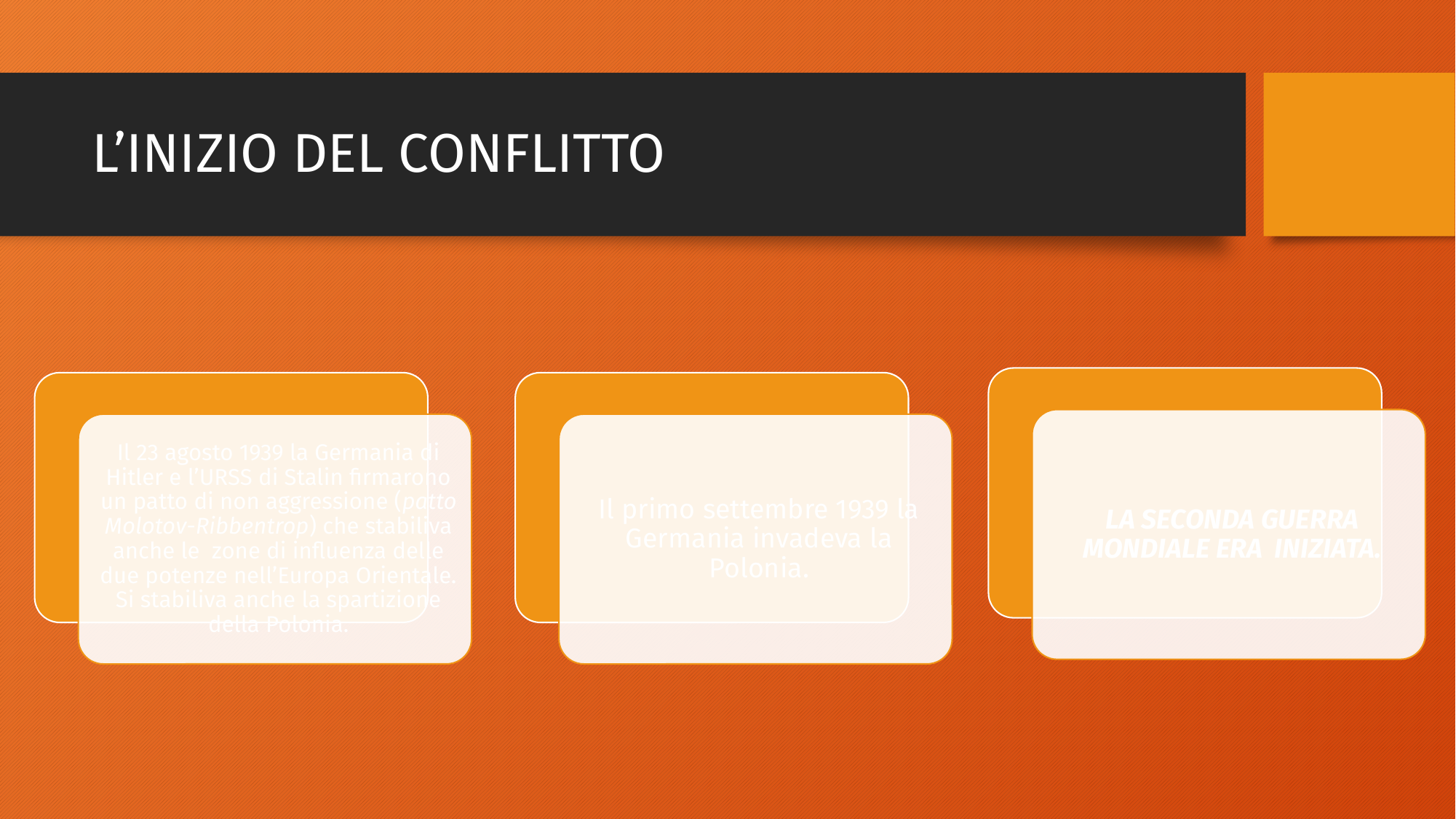

# L’INIZIO DEL CONFLITTO
Il 23 agosto 1939 la Germania di Hitler e l’URSS di Stalin firmarono un patto di non aggressione (patto Molotov-Ribbentrop) che stabiliva anche le  zone di influenza delle due potenze nell’Europa Orientale. Si stabiliva anche la spartizione della Polonia.
Il primo settembre 1939 la Germania invadeva la Polonia.
LA SECONDA GUERRA MONDIALE ERA  INIZIATA.